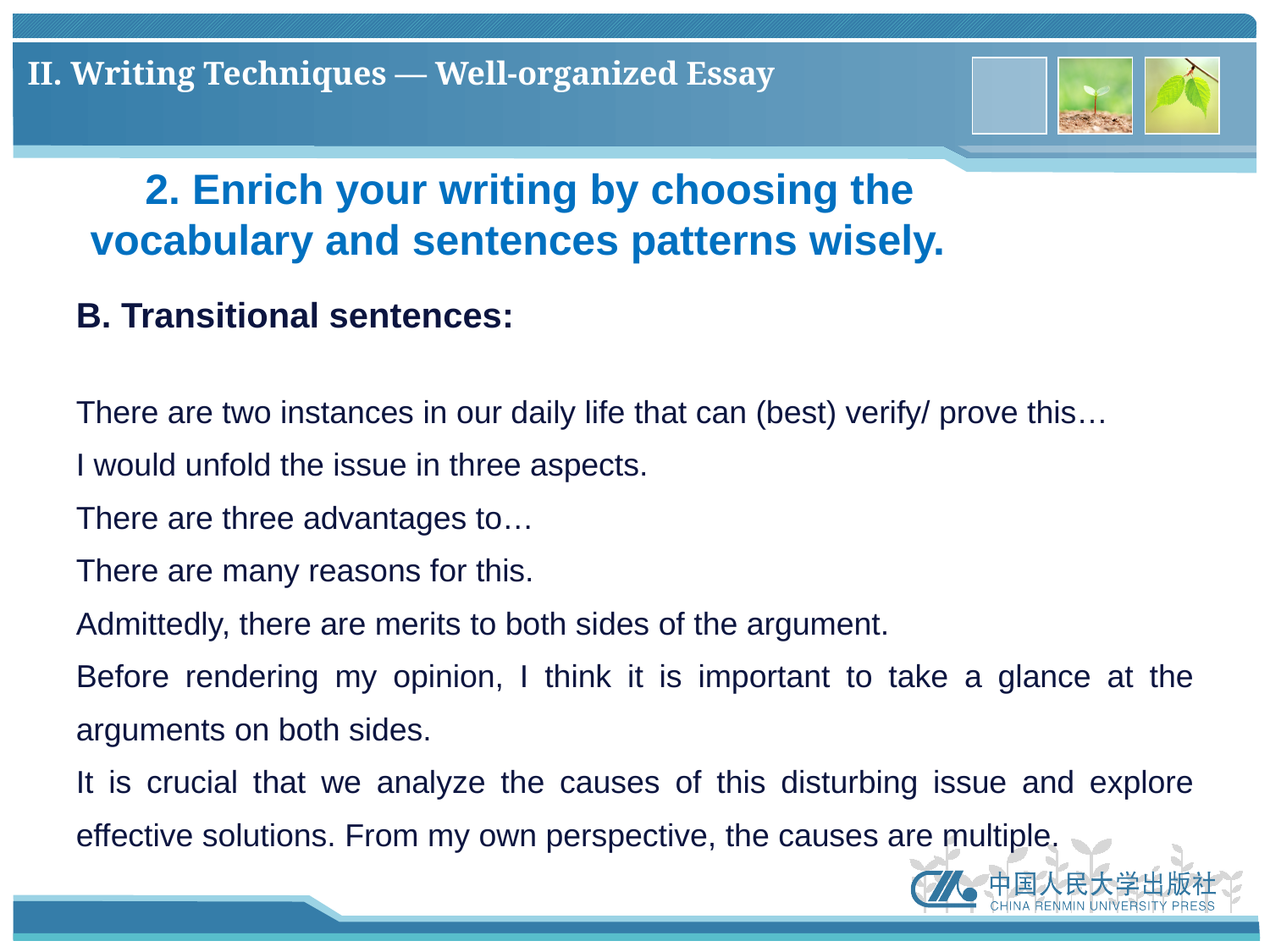

# II. Writing Techniques — Well-organized Essay
2. Enrich your writing by choosing the
vocabulary and sentences patterns wisely.
B. Transitional sentences:

There are two instances in our daily life that can (best) verify/ prove this…
I would unfold the issue in three aspects.
There are three advantages to…
There are many reasons for this.
Admittedly, there are merits to both sides of the argument.
Before rendering my opinion, I think it is important to take a glance at the arguments on both sides.
It is crucial that we analyze the causes of this disturbing issue and explore effective solutions. From my own perspective, the causes are multiple.